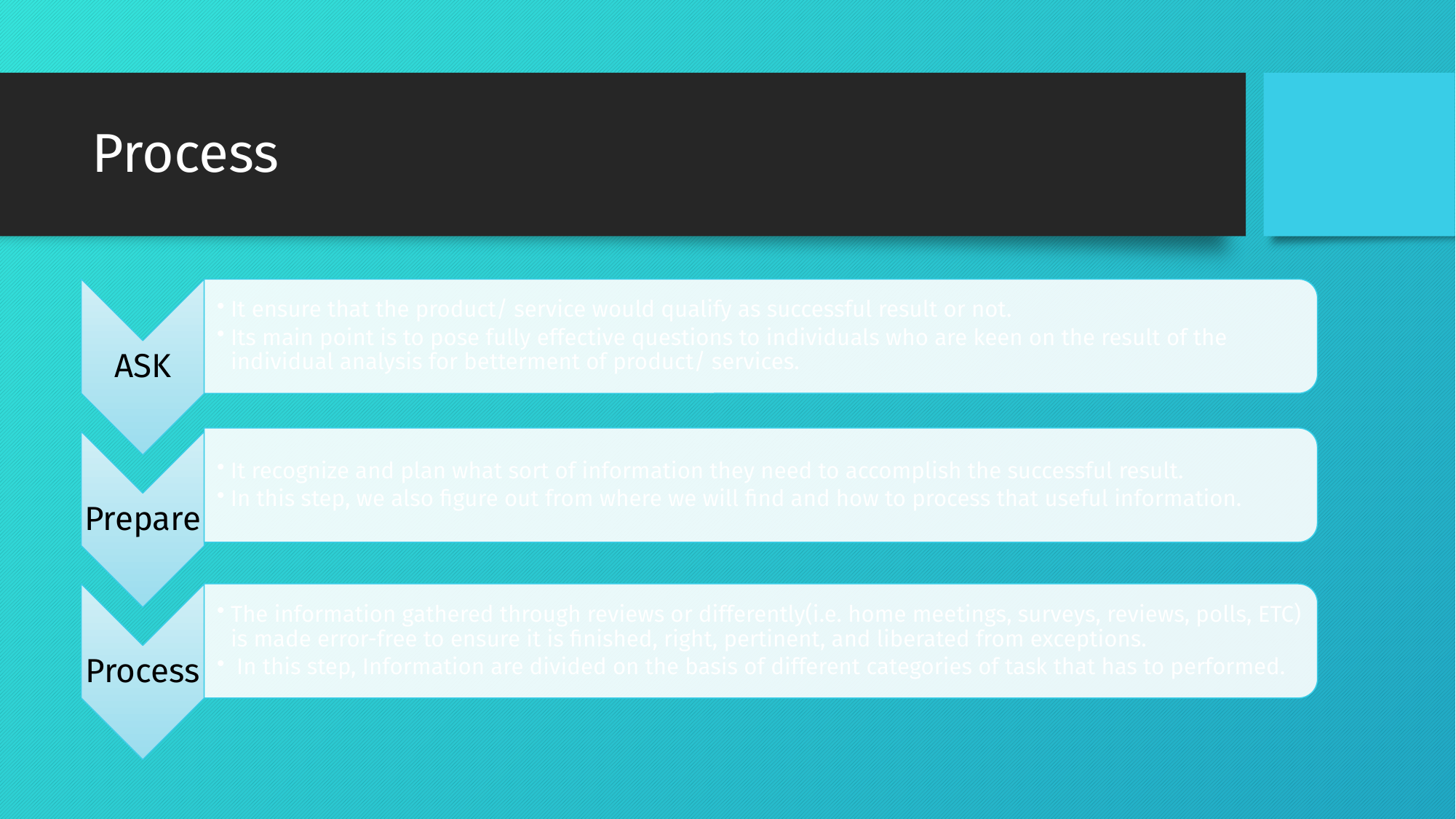

# Process
ASK
It ensure that the product/ service would qualify as successful result or not.
Its main point is to pose fully effective questions to individuals who are keen on the result of the individual analysis for betterment of product/ services.
Prepare
It recognize and plan what sort of information they need to accomplish the successful result.
In this step, we also figure out from where we will find and how to process that useful information.
Process
The information gathered through reviews or differently(i.e. home meetings, surveys, reviews, polls, ETC)  is made error-free to ensure it is finished, right, pertinent, and liberated from exceptions.
 In this step, Information are divided on the basis of different categories of task that has to performed.